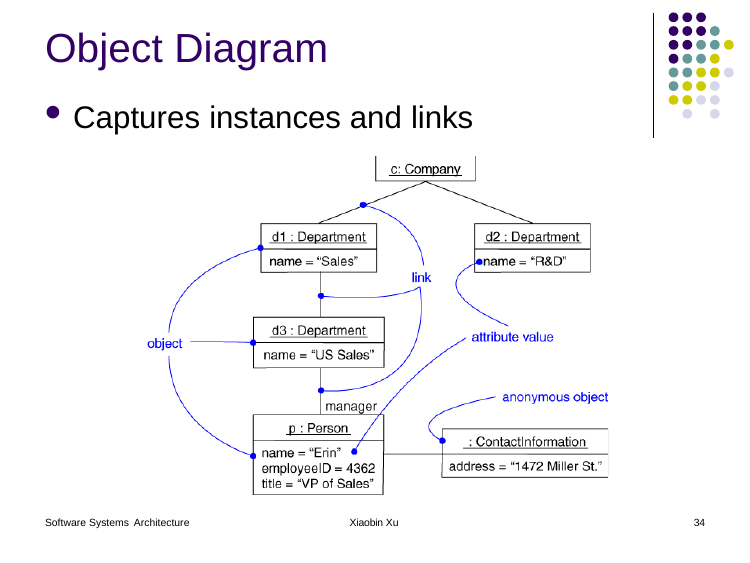

# Object Diagram
Captures instances and links

Software Systems  Architecture
Xiaobin Xu
34